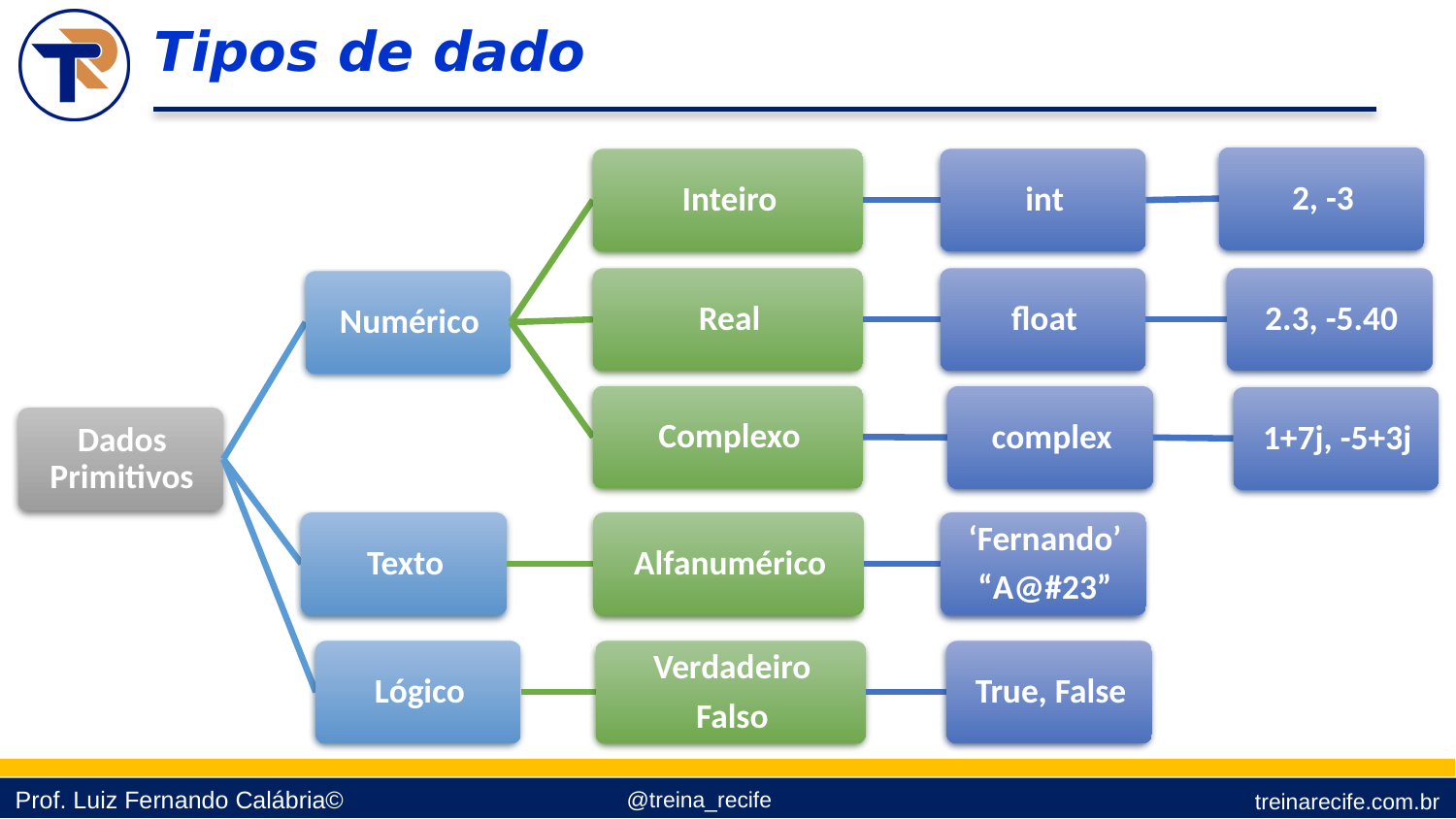

Tipos de dado
Dados Primitivos

Numérico

Inteiro

int

2, -3

Real

float

2.3, -5.40

Complexo

complex

1+7j, -5+3j

Texto

Alfanumérico

‘Fernando’
“A@#23”

Lógico

Verdadeiro
Falso

True, False